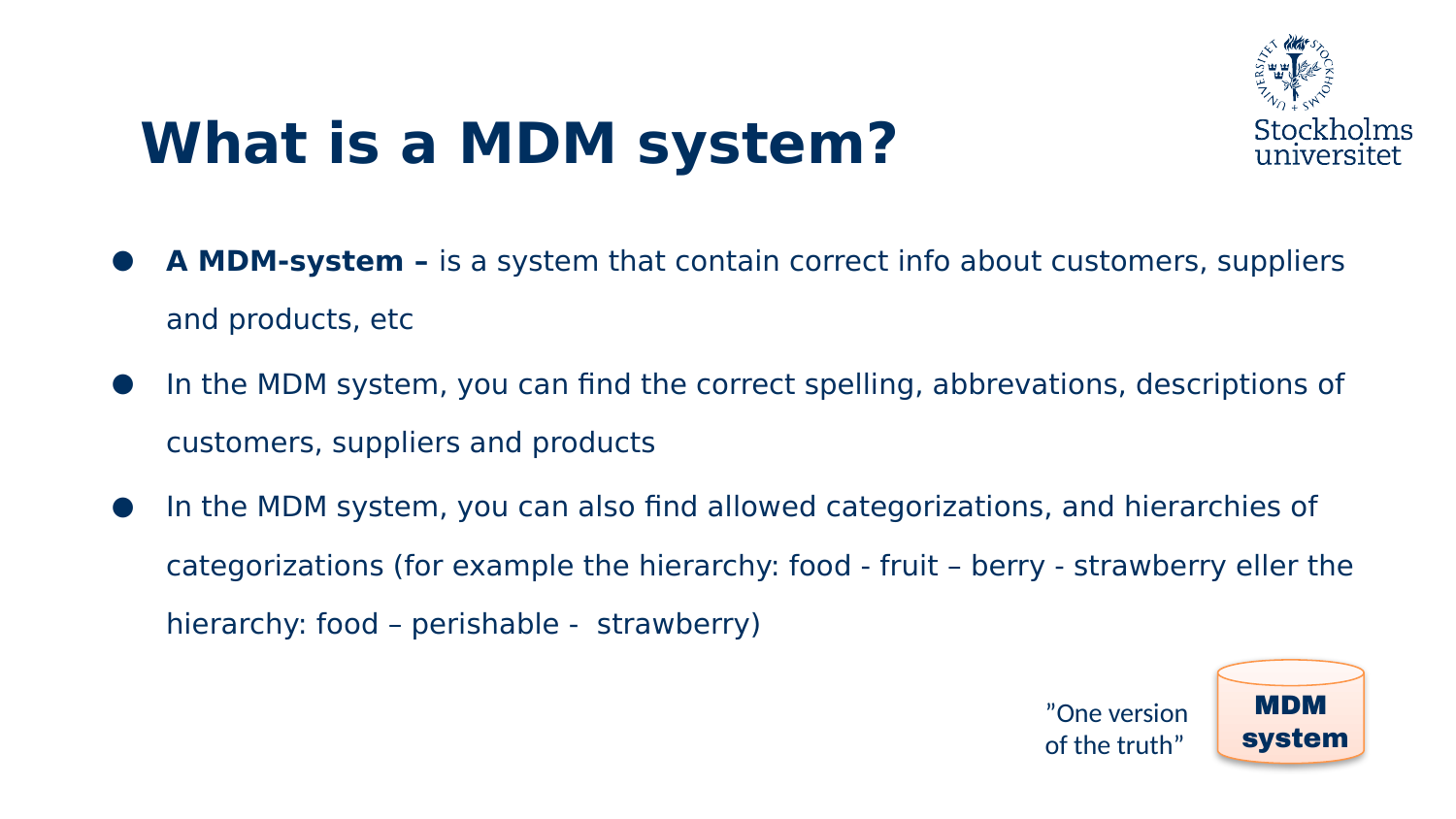

# What is a MDM system?
A MDM-system – is a system that contain correct info about customers, suppliers and products, etc
In the MDM system, you can find the correct spelling, abbrevations, descriptions of customers, suppliers and products
In the MDM system, you can also find allowed categorizations, and hierarchies of categorizations (for example the hierarchy: food - fruit – berry - strawberry eller the hierarchy: food – perishable -  strawberry)

MDM
 system
”One version of the truth”